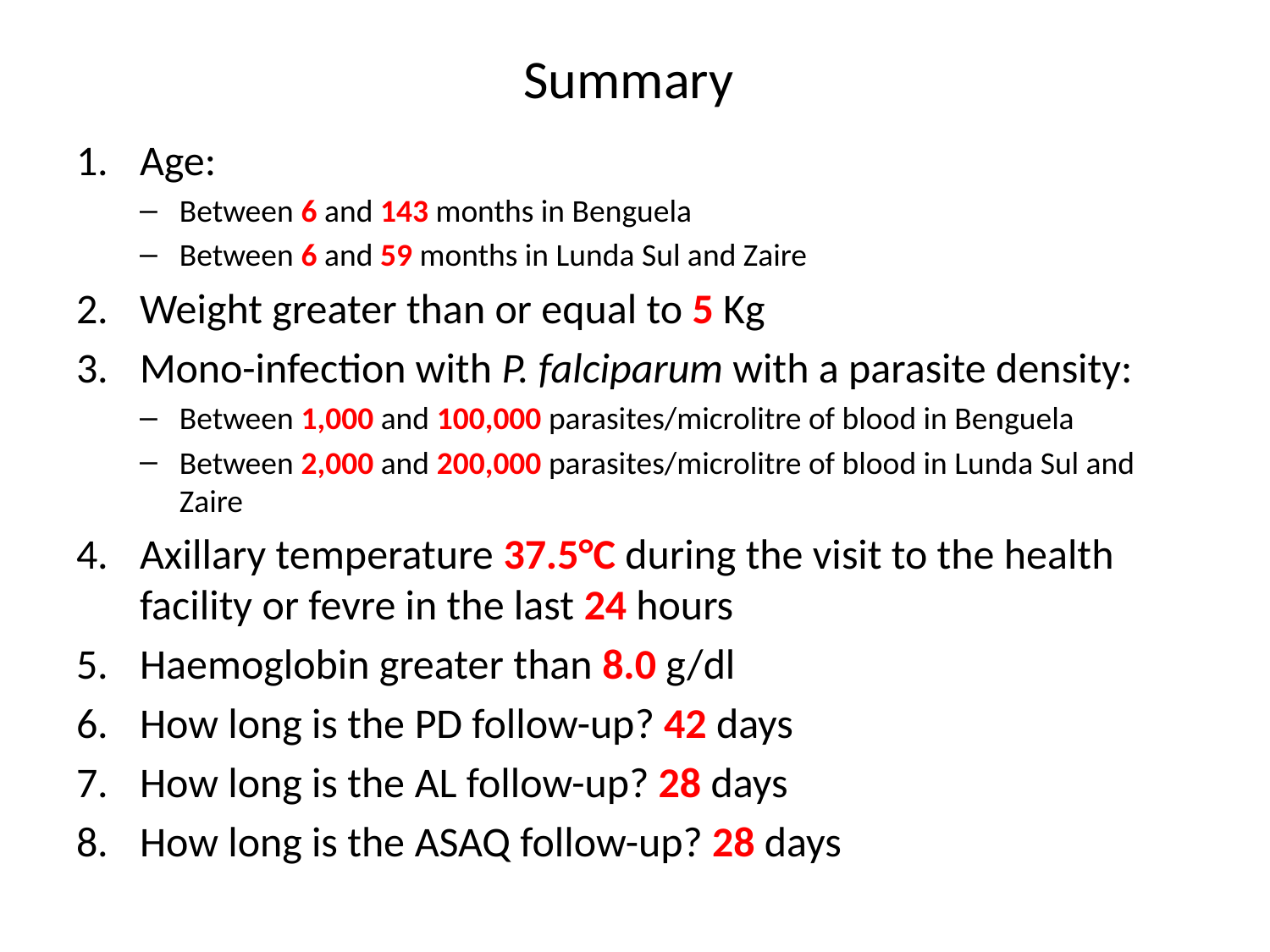

# Summary
Age:
Between 6 and 143 months in Benguela
Between 6 and 59 months in Lunda Sul and Zaire
Weight greater than or equal to 5 Kg
Mono-infection with P. falciparum with a parasite density:
Between 1,000 and 100,000 parasites/microlitre of blood in Benguela
Between 2,000 and 200,000 parasites/microlitre of blood in Lunda Sul and Zaire
Axillary temperature 37.5°C during the visit to the health facility or fevre in the last 24 hours
Haemoglobin greater than 8.0 g/dl
How long is the PD follow-up? 42 days
How long is the AL follow-up? 28 days
How long is the ASAQ follow-up? 28 days